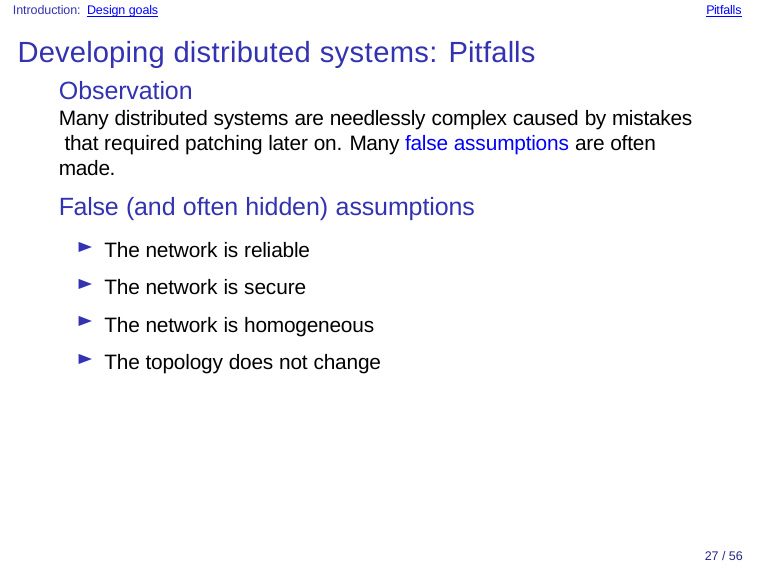

Introduction: Design goals
Pitfalls
Developing distributed systems: Pitfalls
Observation
Many distributed systems are needlessly complex caused by mistakes  that required patching later on. Many false assumptions are often  made.
False (and often hidden) assumptions
The network is reliable
The network is secure
The network is homogeneous
The topology does not change
27 / 56